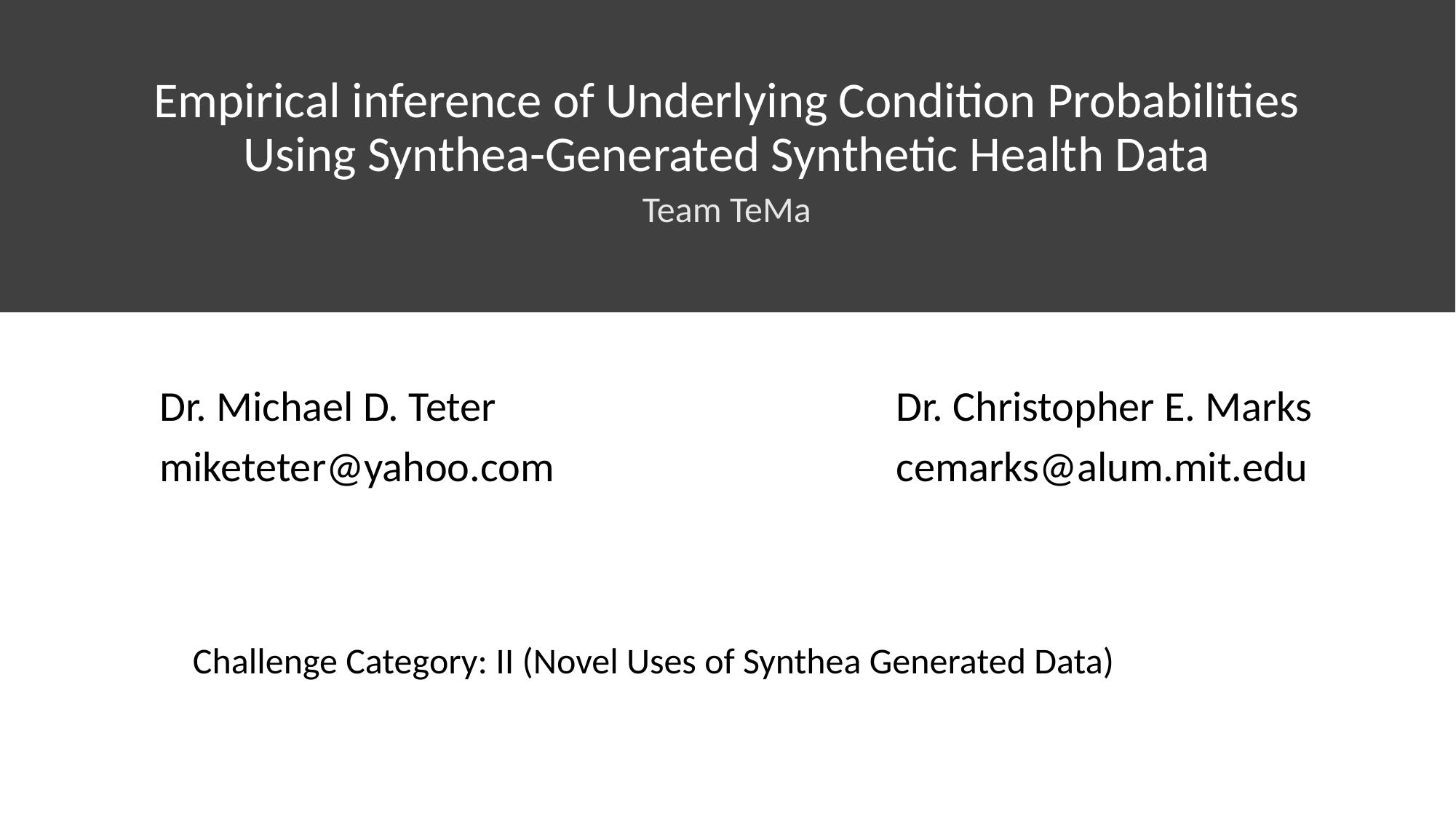

# Empirical inference of Underlying Condition Probabilities Using Synthea-Generated Synthetic Health Data
Team TeMa
Dr. Michael D. Teter
miketeter@yahoo.com
Dr. Christopher E. Marks
cemarks@alum.mit.edu
Challenge Category: II (Novel Uses of Synthea Generated Data)